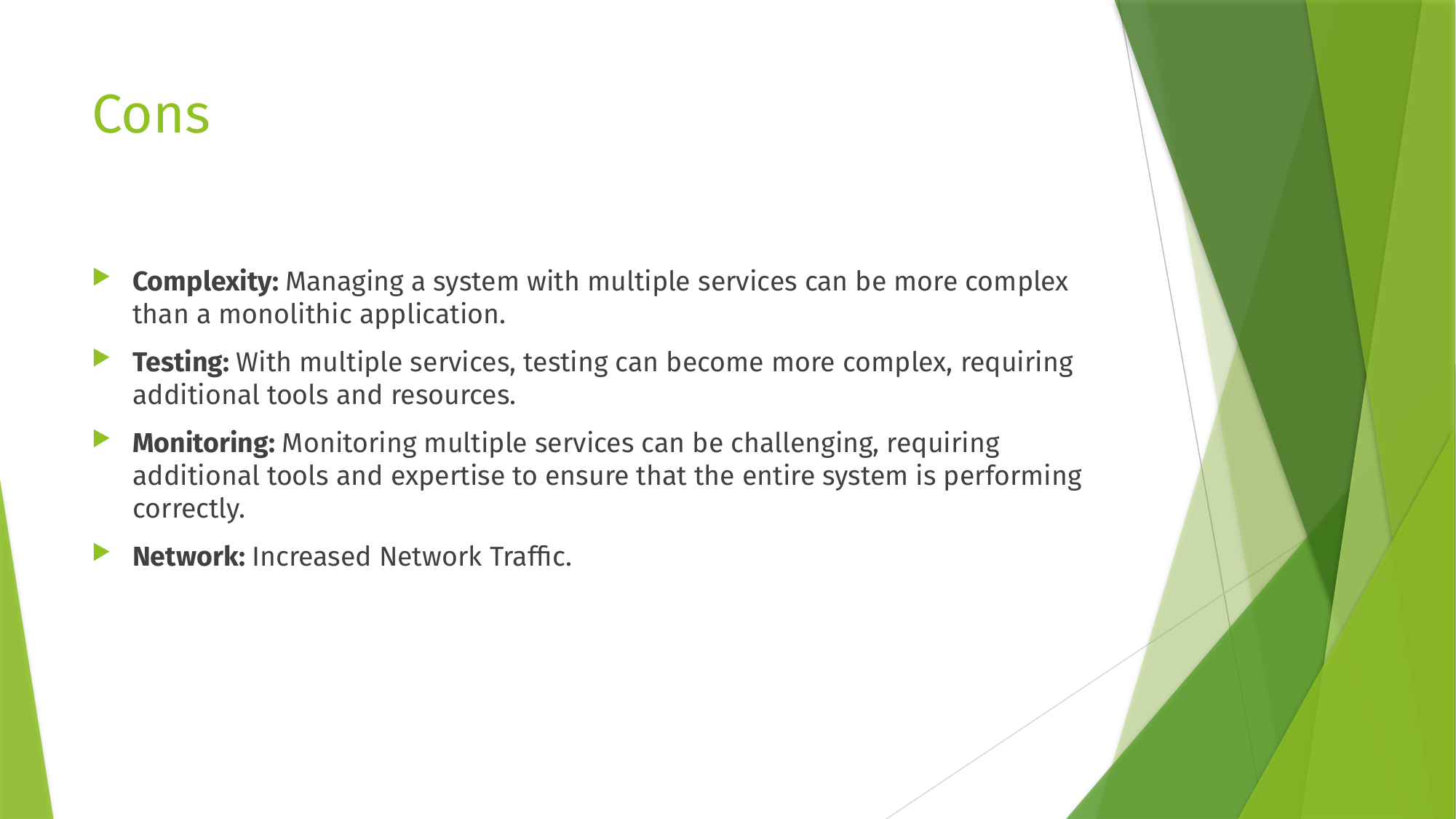

# Cons
Complexity: Managing a system with multiple services can be more complex than a monolithic application.
Testing: With multiple services, testing can become more complex, requiring additional tools and resources.
Monitoring: Monitoring multiple services can be challenging, requiring additional tools and expertise to ensure that the entire system is performing correctly.
Network: Increased Network Traffic.